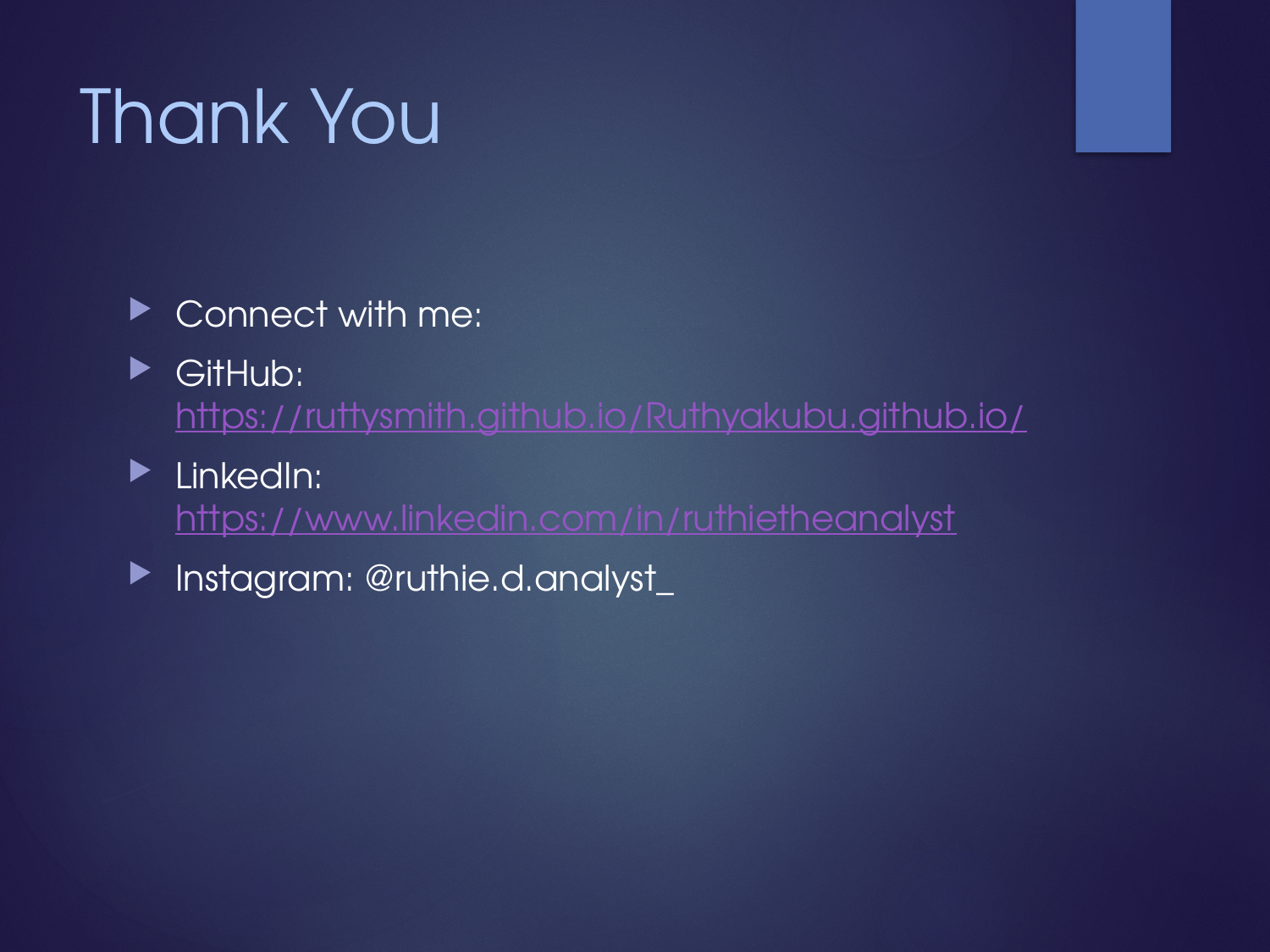

# Thank You
Connect with me:
GitHub: https://ruttysmith.github.io/Ruthyakubu.github.io/
LinkedIn: https://www.linkedin.com/in/ruthietheanalyst
Instagram: @ruthie.d.analyst_